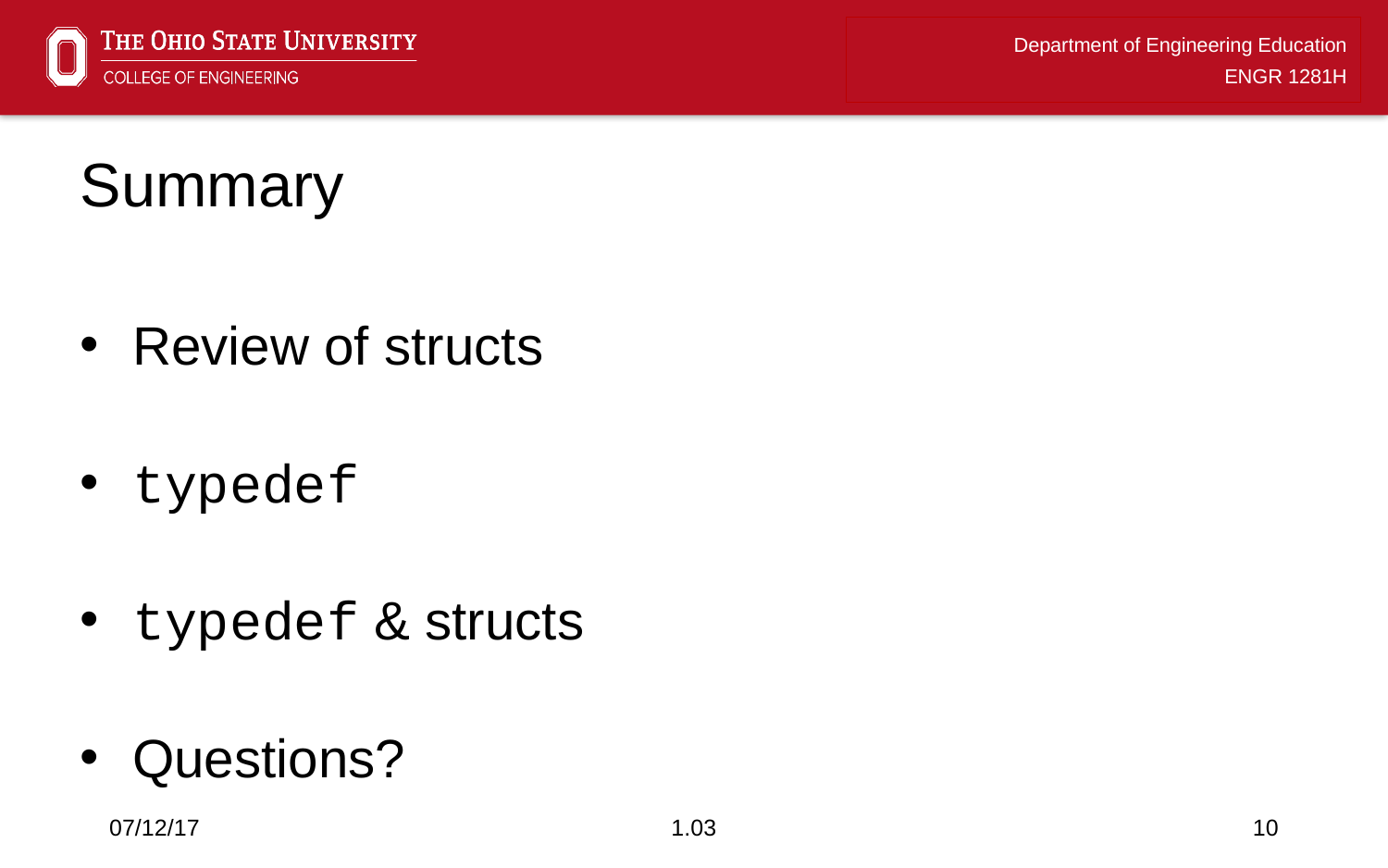

# Summary
Review of structs
typedef
typedef & structs
Questions?

07/12/17
1.03
10